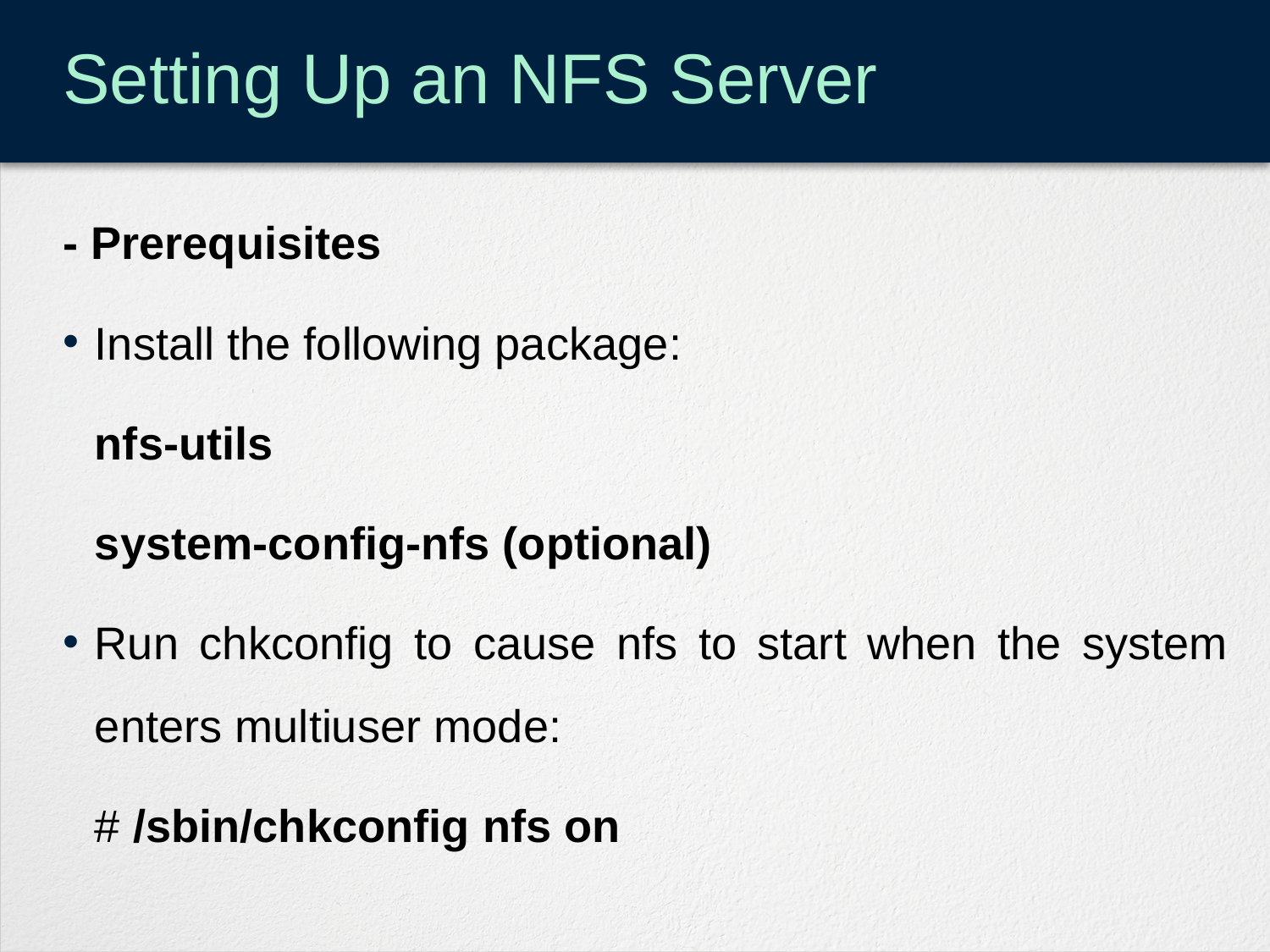

# Setting Up an NFS Server
- Prerequisites
Install the following package:
	nfs-utils
	system-config-nfs (optional)
Run chkconfig to cause nfs to start when the system enters multiuser mode:
	# /sbin/chkconfig nfs on